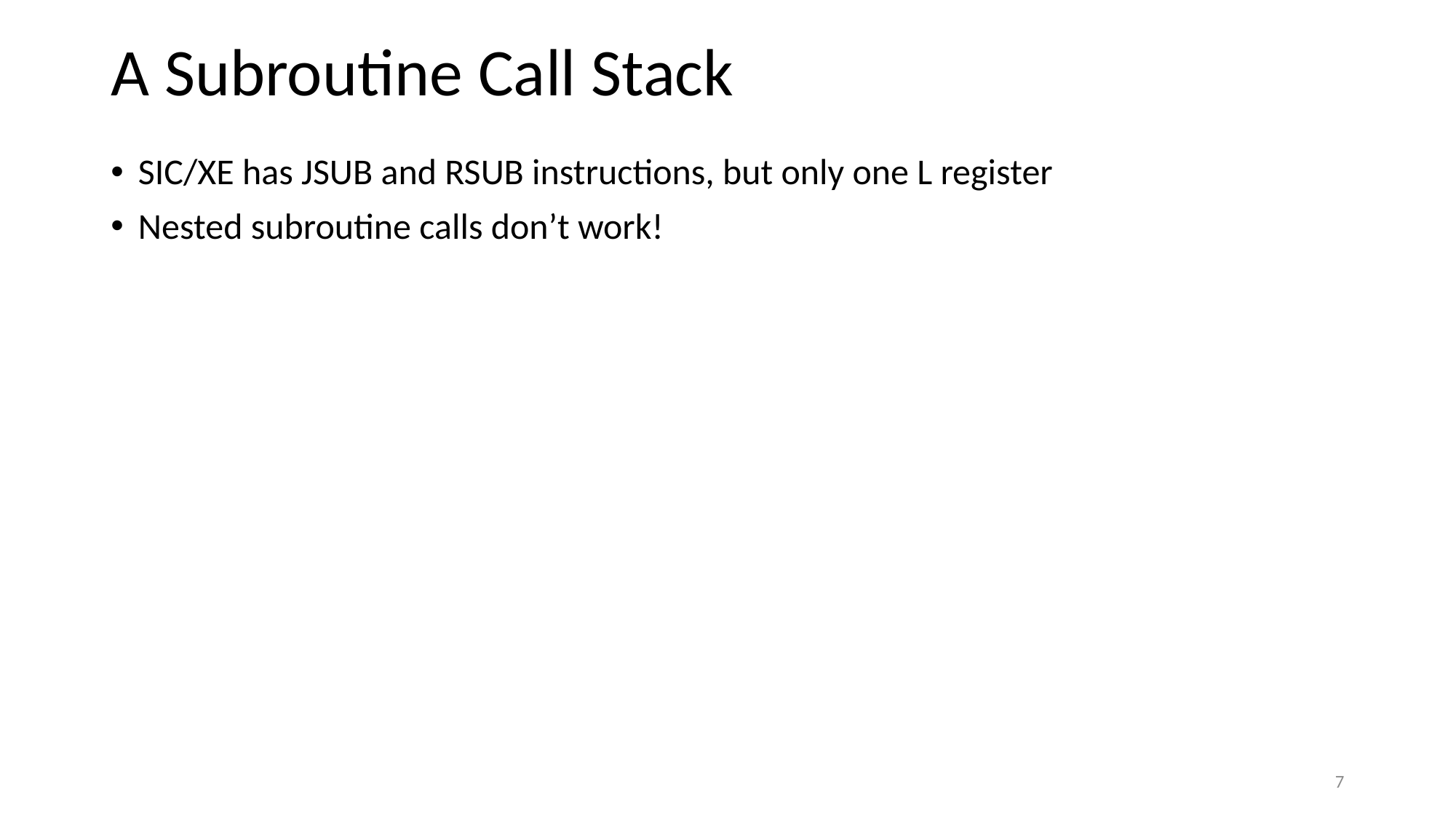

# A Subroutine Call Stack
SIC/XE has JSUB and RSUB instructions, but only one L register
Nested subroutine calls don’t work!

7